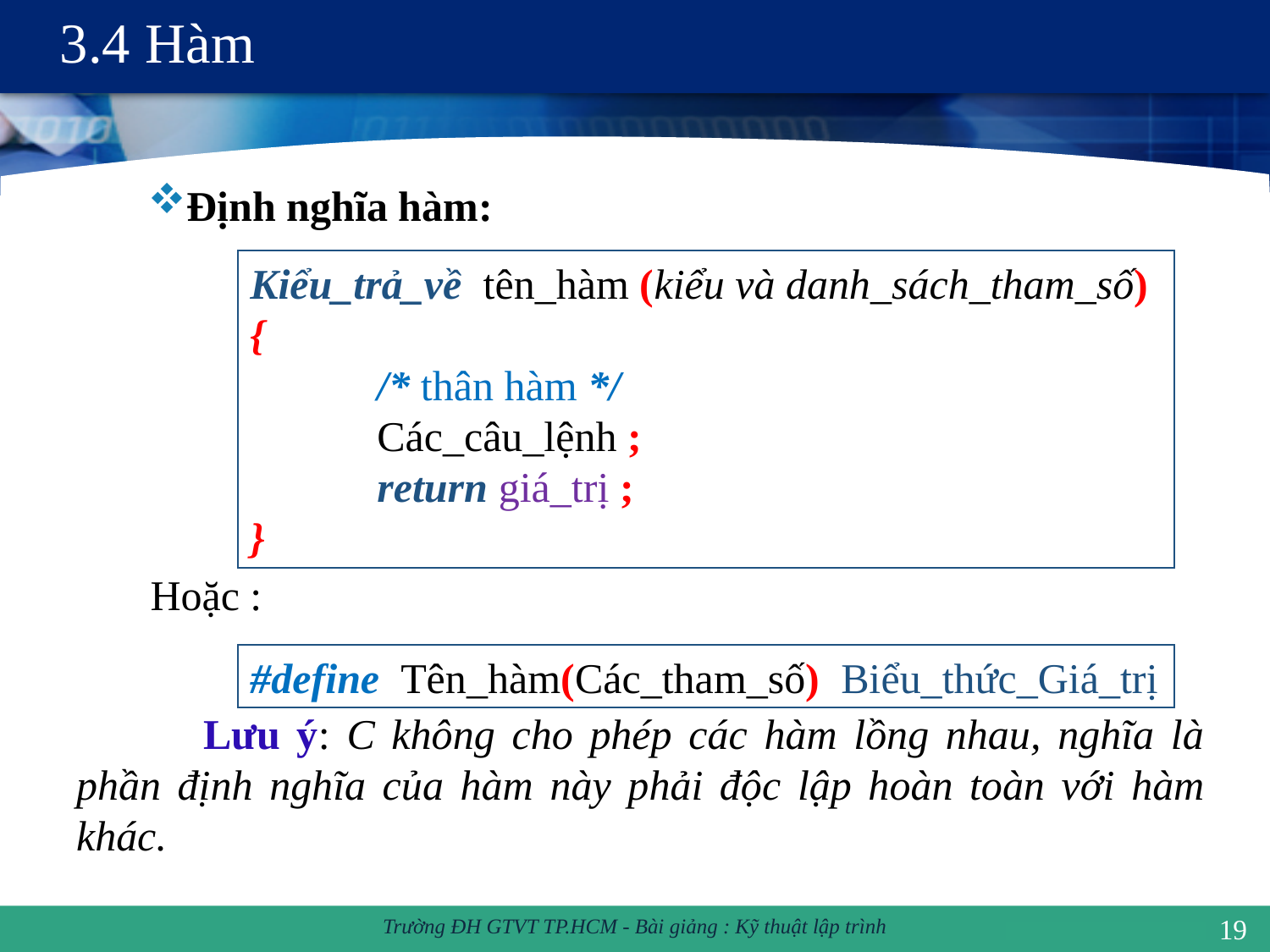

# 3.4 Hàm
Định nghĩa hàm:

       Hoặc :

	Lưu ý: C không cho phép các hàm lồng nhau, nghĩa là phần định nghĩa của hàm này phải độc lập hoàn toàn với hàm khác.

Kiểu_trả_về  tên_hàm (kiểu và danh_sách_tham_số)
{
	/* thân hàm */
	Các_câu_lệnh ;
	return giá_trị ;
}
#define  Tên_hàm(Các_tham_số)  Biểu_thức_Giá_trị
19
Trường ĐH GTVT TP.HCM - Bài giảng : Kỹ thuật lập trình